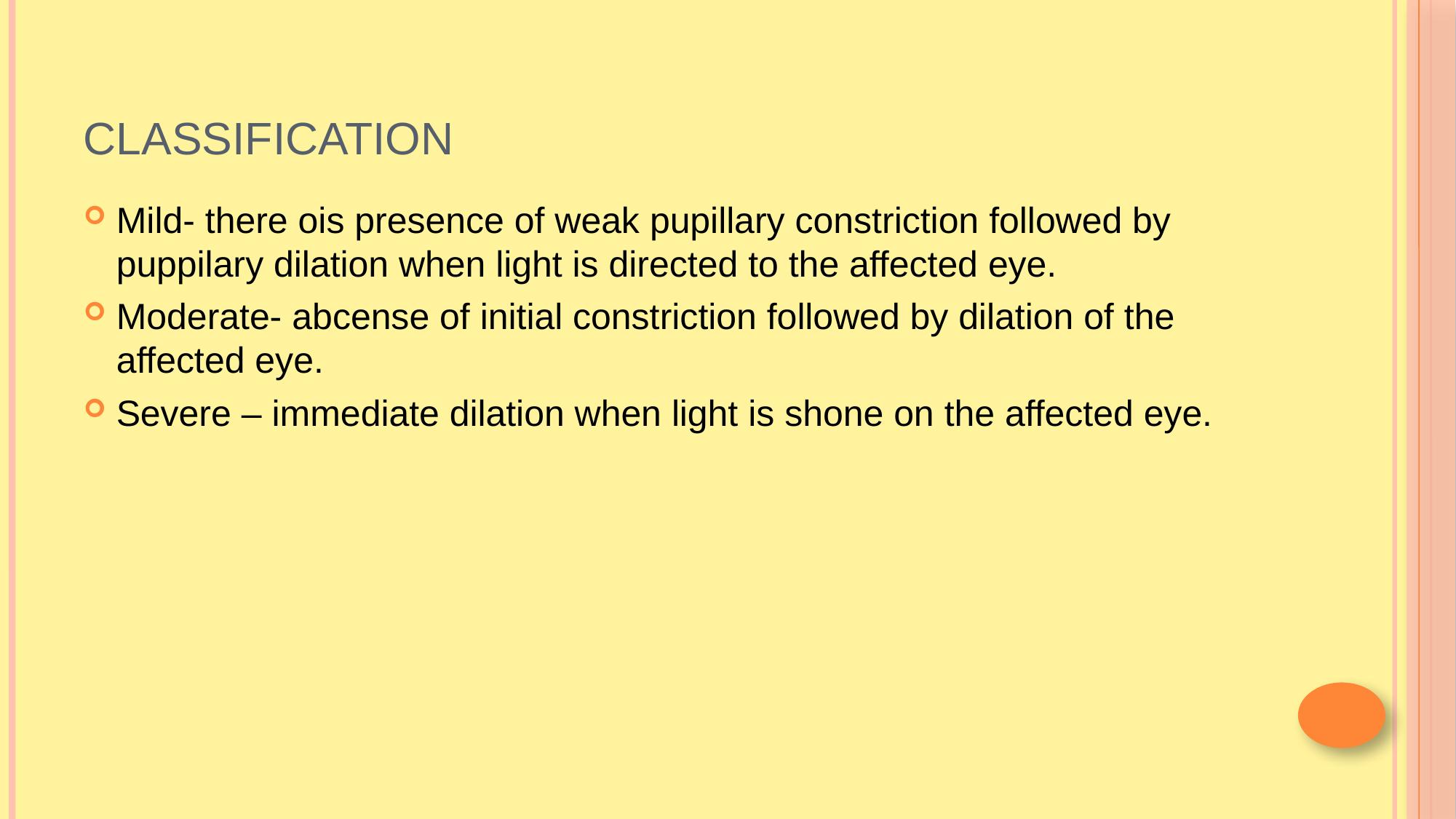

# classification
Mild- there ois presence of weak pupillary constriction followed by puppilary dilation when light is directed to the affected eye.
Moderate- abcense of initial constriction followed by dilation of the affected eye.
Severe – immediate dilation when light is shone on the affected eye.